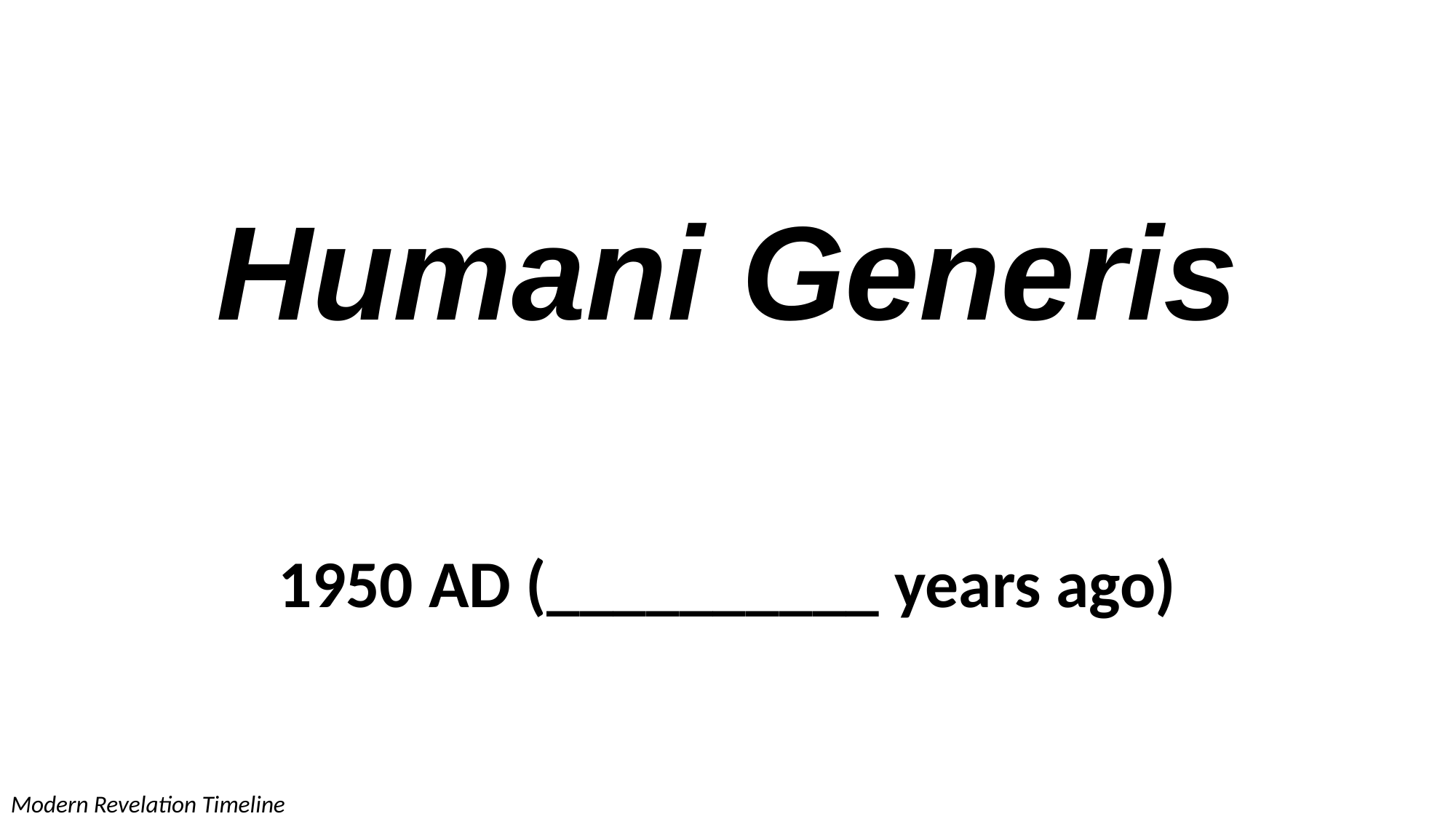

# Humani Generis
1950 AD (__________ years ago)
Modern Revelation Timeline